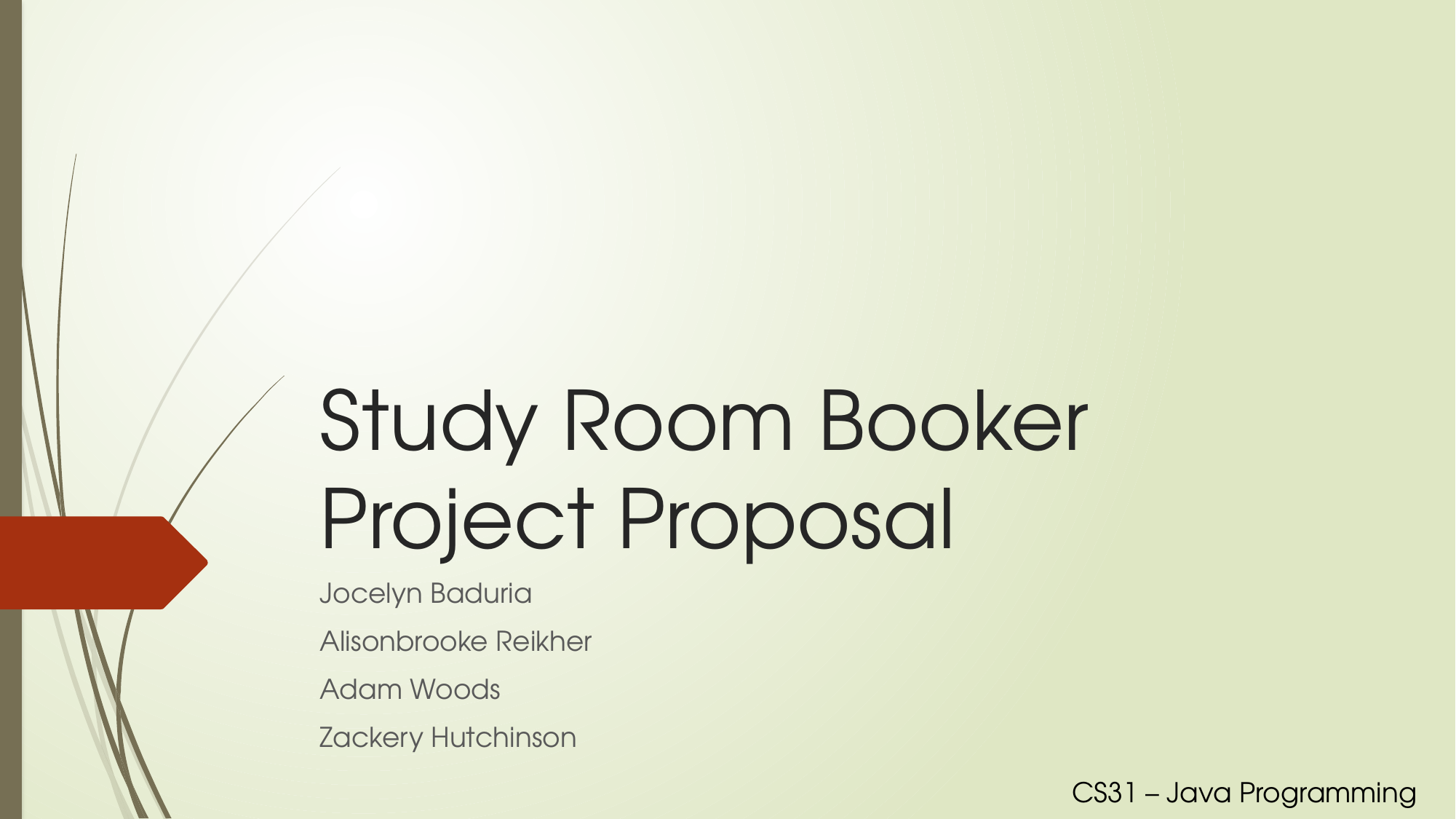

# Study Room Booker Project Proposal
Jocelyn Baduria
Alisonbrooke Reikher
Adam Woods
Zackery Hutchinson

CS31 – Java Programming